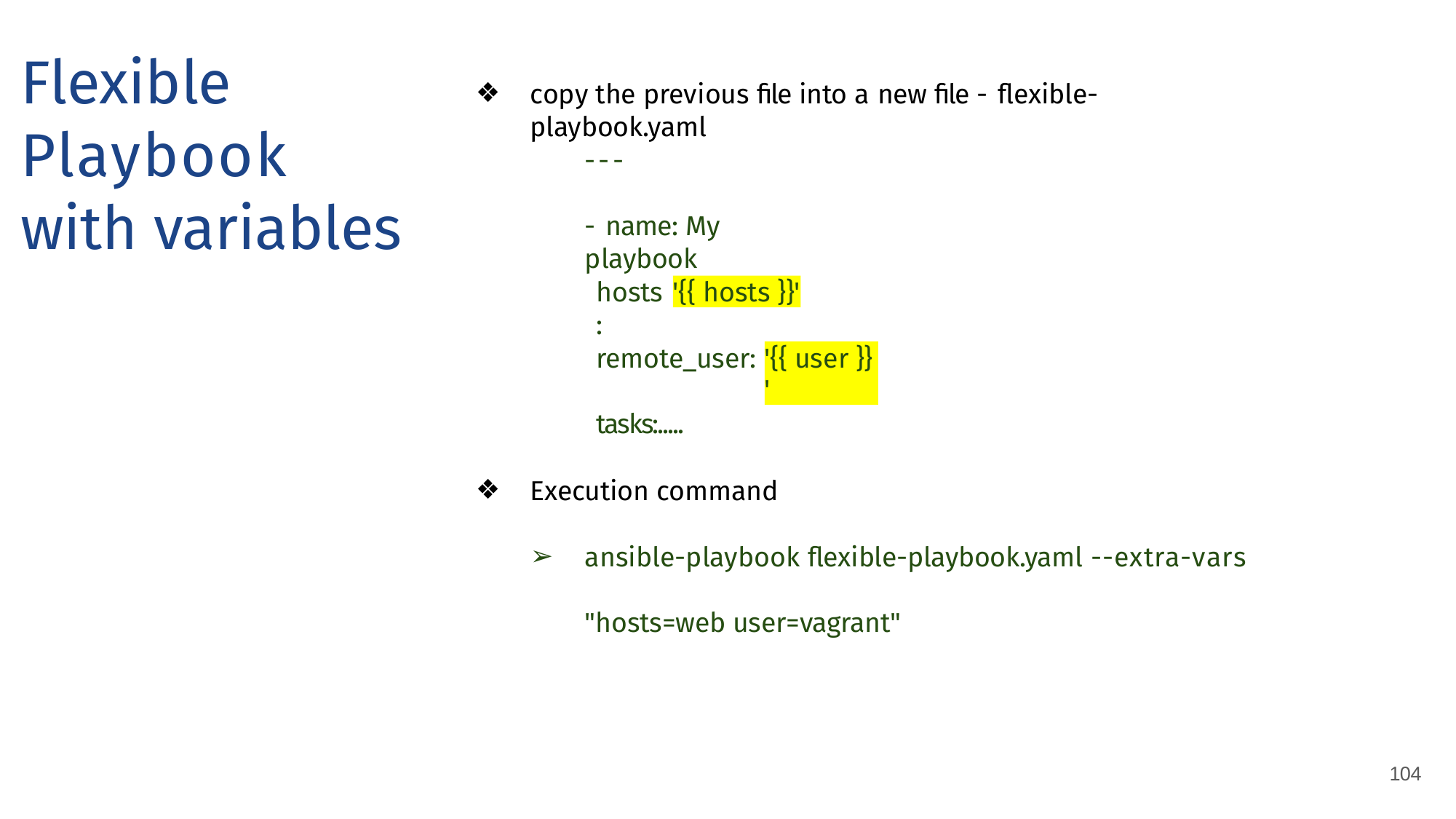

# Flexible Playbook with variables
copy the previous file into a new file - flexible-playbook.yaml
---
- name: My playbook
hosts:
'{{ hosts }}'
remote_user:
'{{ user }}'
tasks:.....

Execution command
ansible-playbook flexible-playbook.yaml --extra-vars "hosts=web user=vagrant"
104